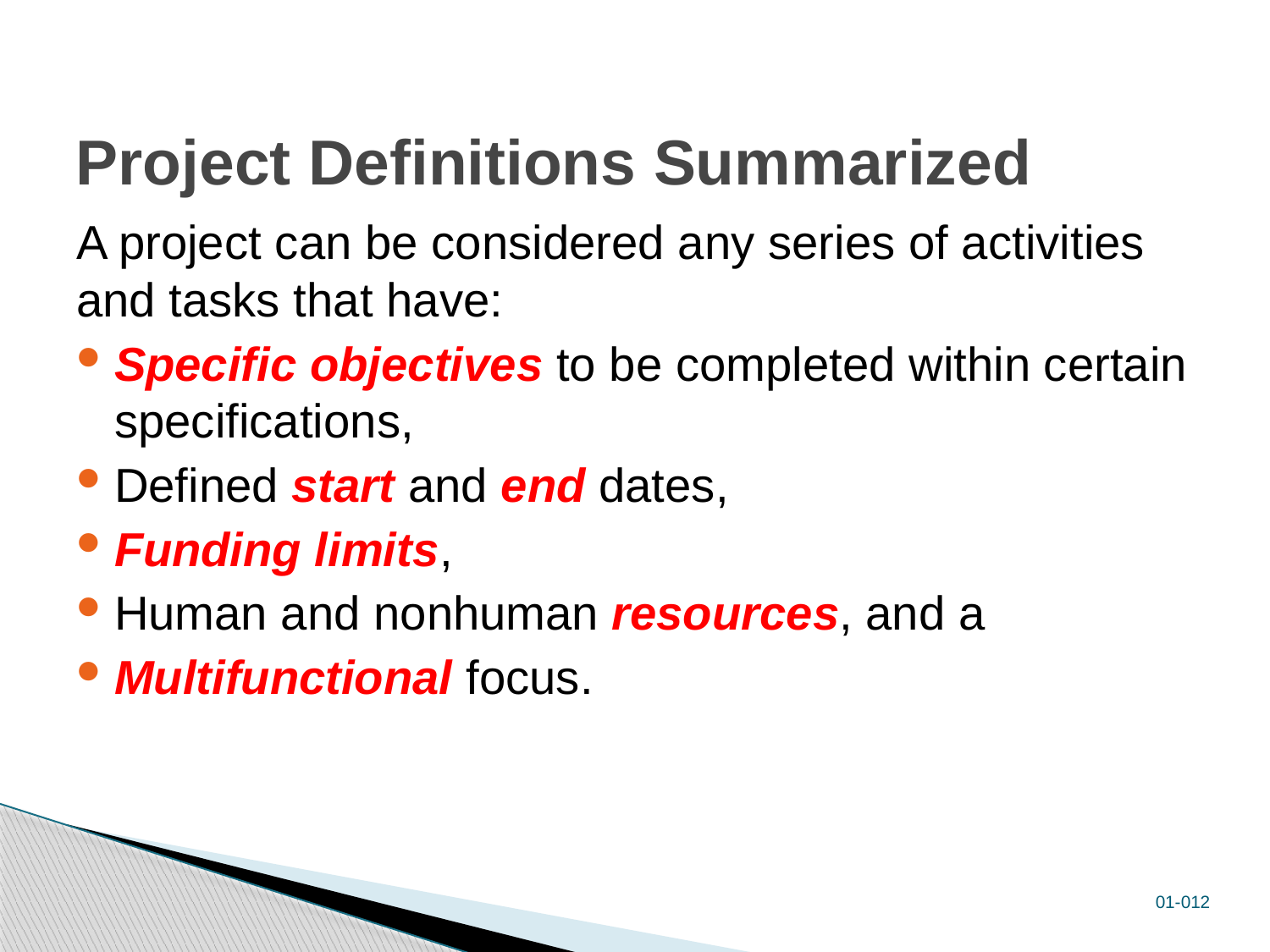

# Project Definitions Summarized
A project can be considered any series of activities and tasks that have:
Specific objectives to be completed within certain specifications,
Defined start and end dates,
Funding limits,
Human and nonhuman resources, and a
Multifunctional focus.
01-012